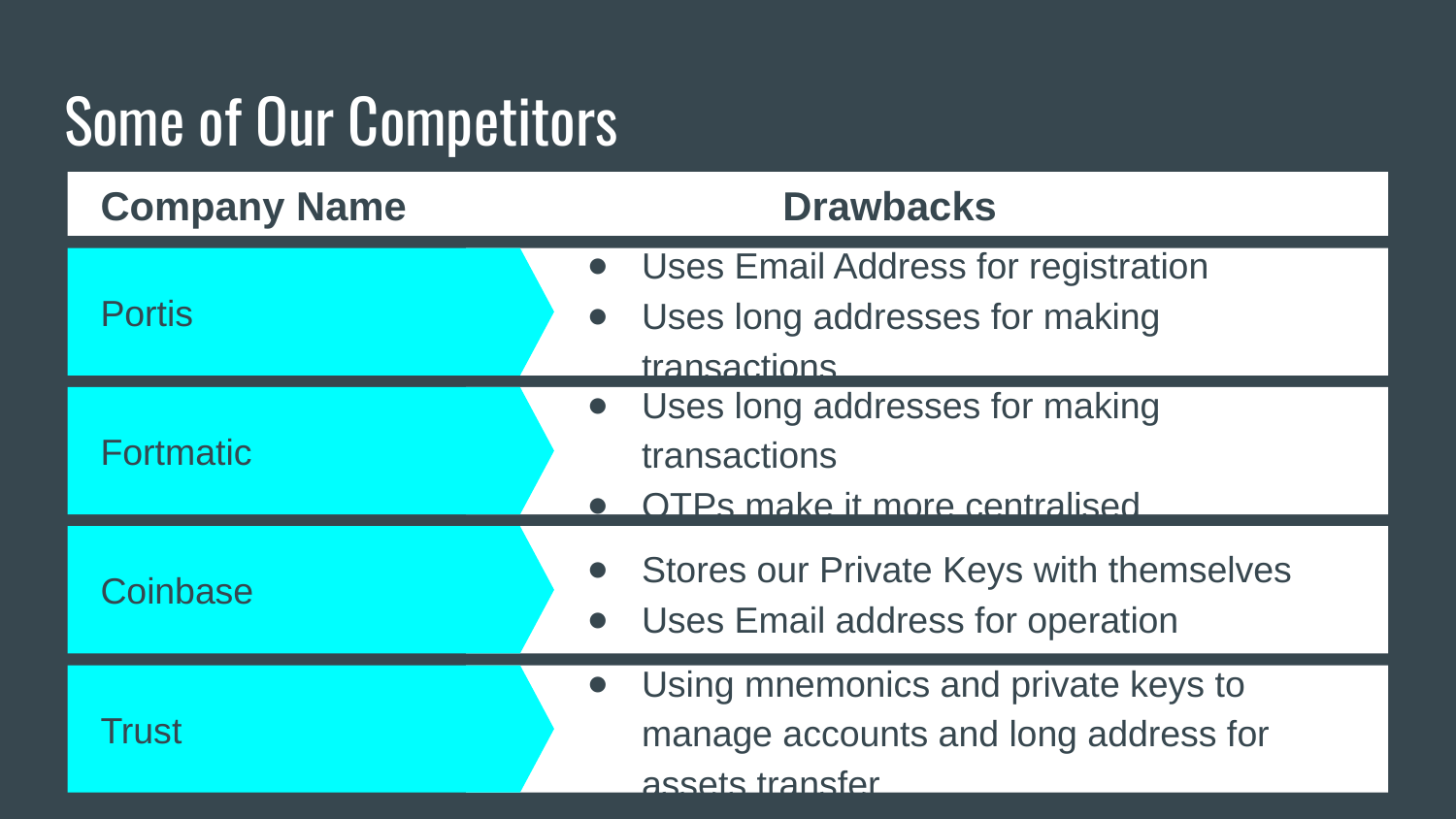

# Some of Our Competitors

Drawbacks
Company Name

Uses Email Address for registration
Uses long addresses for making transactions
Portis

Fortmatic
Uses long addresses for making transactions
OTPs make it more centralised

Coinbase
Stores our Private Keys with themselves
Uses Email address for operation
Trust

Using mnemonics and private keys to manage accounts and long address for assets transfer